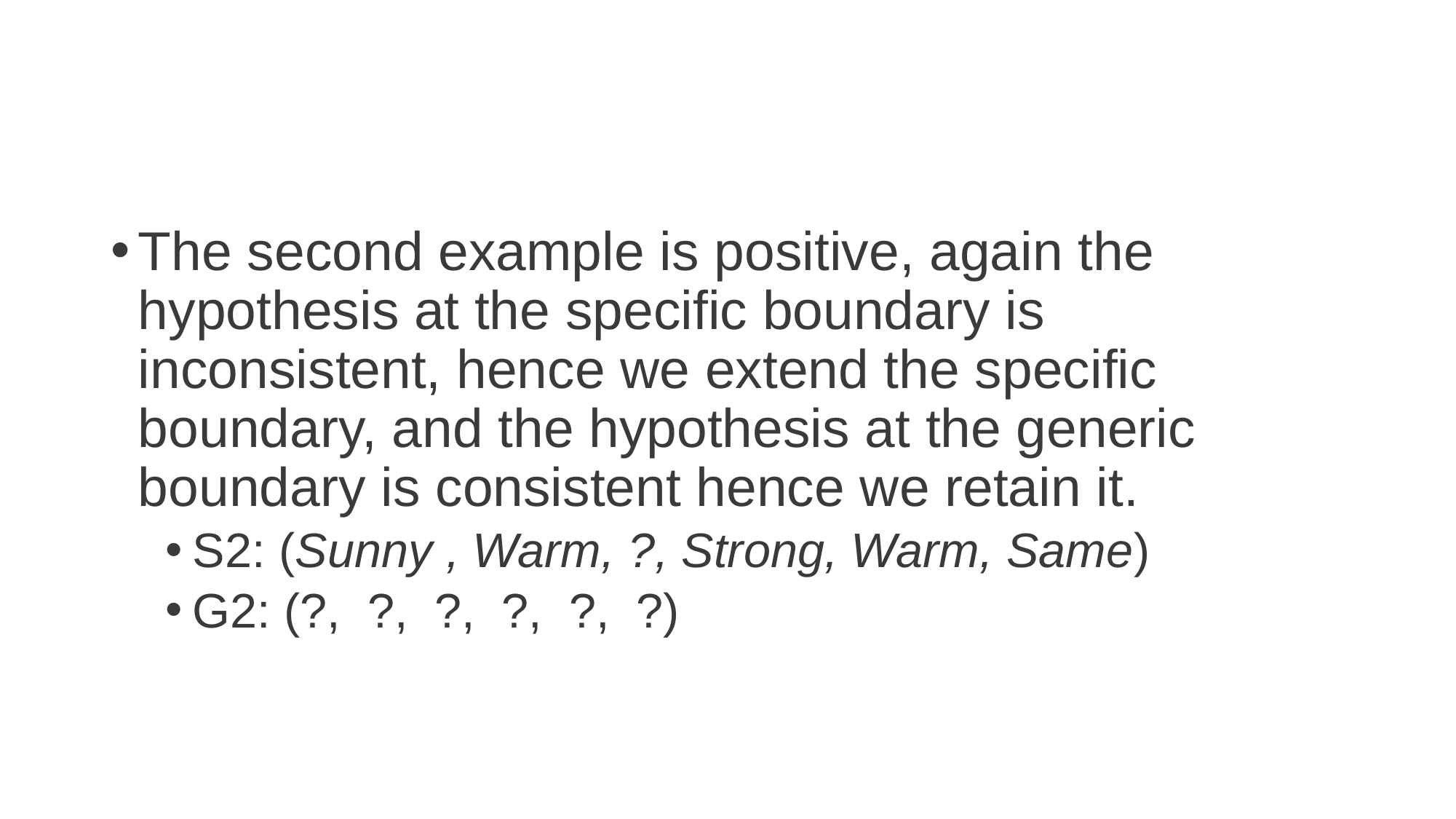

The second example is positive, again the hypothesis at the specific boundary is inconsistent, hence we extend the specific boundary, and the hypothesis at the generic boundary is consistent hence we retain it.
S2: (Sunny , Warm, ?, Strong, Warm, Same)
G2: (?,  ?,  ?,  ?,  ?,  ?)